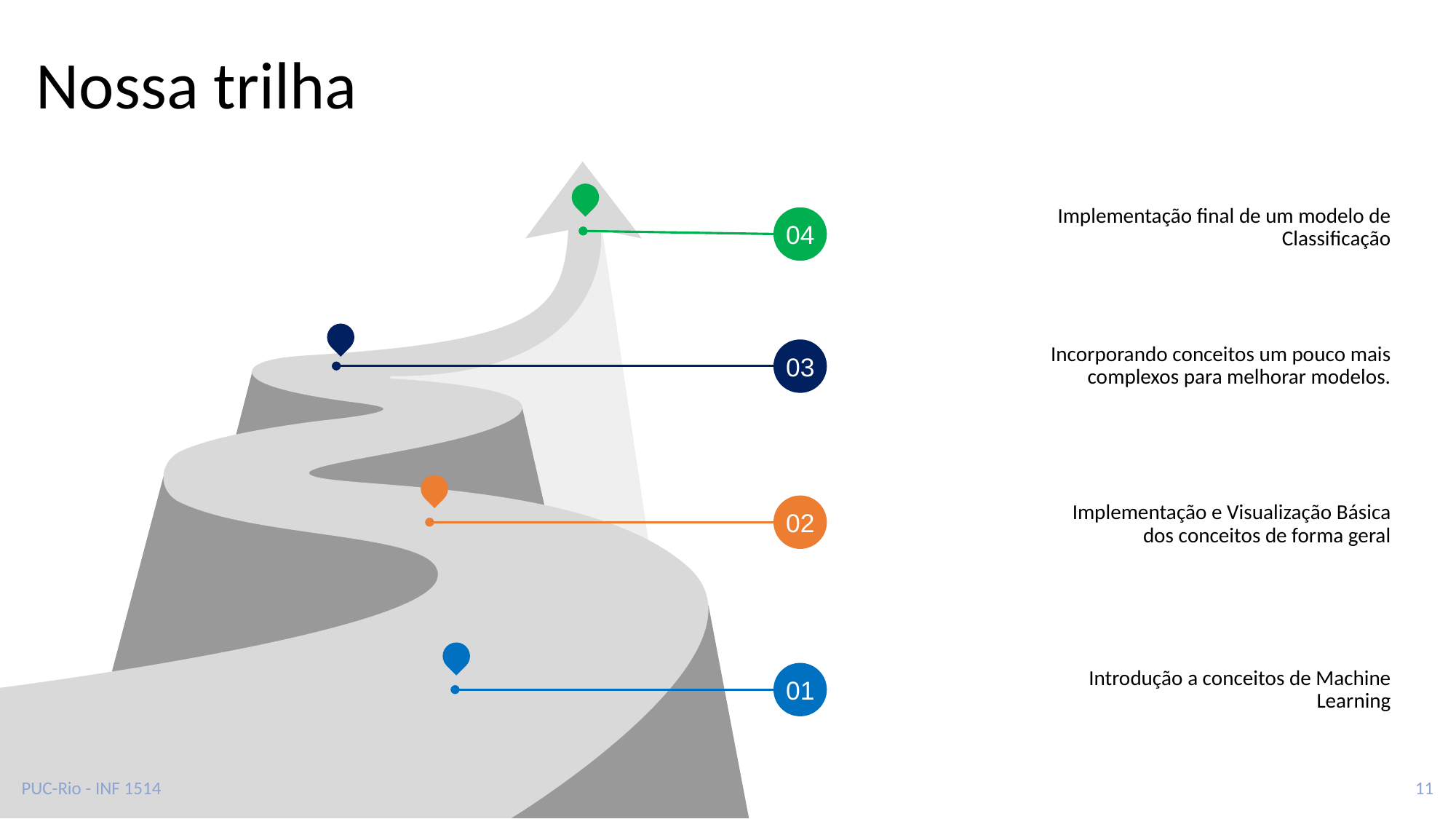

# Nossa trilha
Implementação final de um modelo de Classificação
Incorporando conceitos um pouco mais complexos para melhorar modelos.
Implementação e Visualização Básica dos conceitos de forma geral
Introdução a conceitos de Machine Learning
PUC-Rio - INF 1514
11